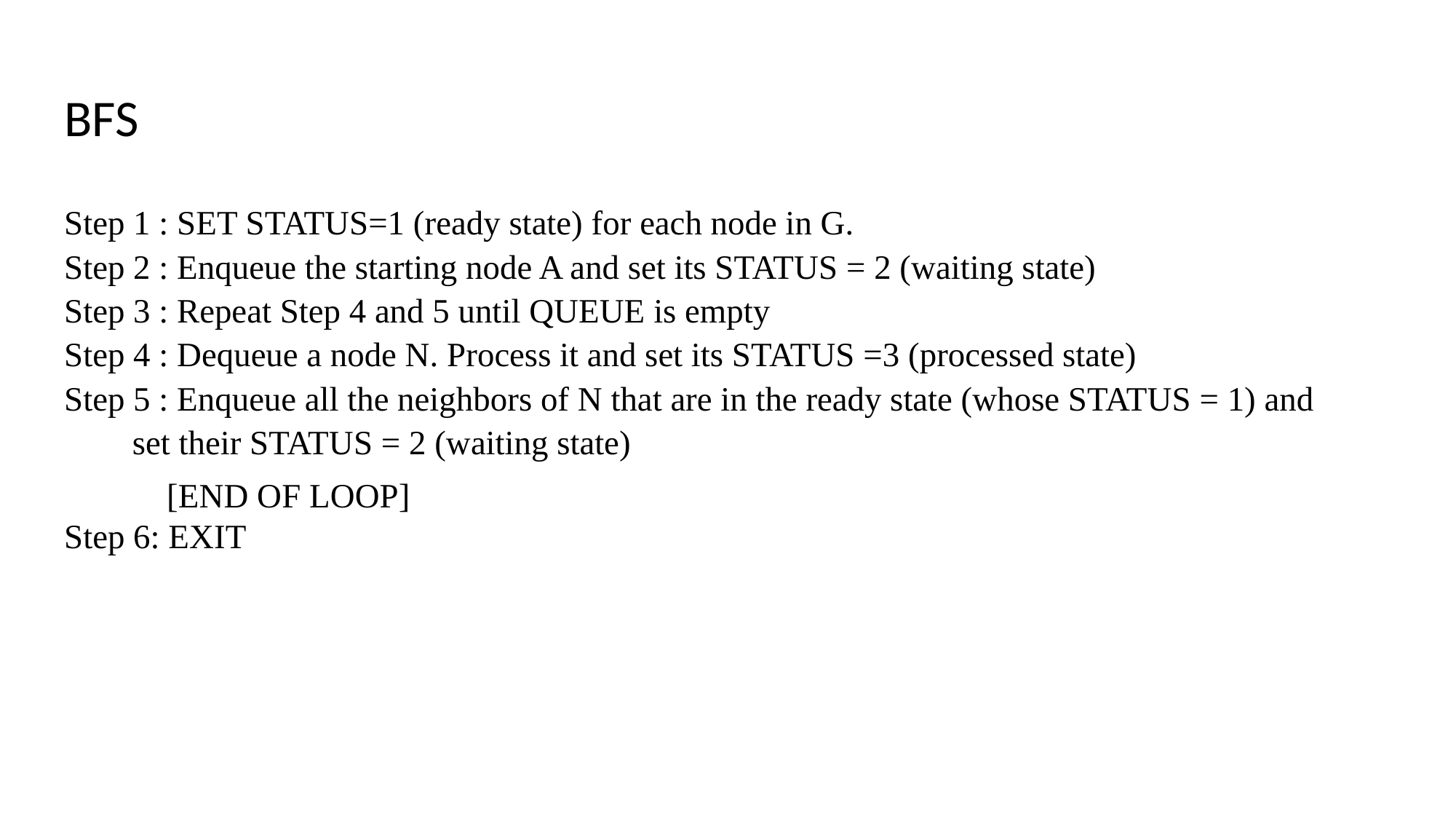

# BFS
Step 1 : SET STATUS=1 (ready state) for each node in G.
Step 2 : Enqueue the starting node A and set its STATUS = 2 (waiting state)
Step 3 : Repeat Step 4 and 5 until QUEUE is empty
Step 4 : Dequeue a node N. Process it and set its STATUS =3 (processed state)
Step 5 : Enqueue all the neighbors of N that are in the ready state (whose STATUS = 1) and                set their STATUS = 2 (waiting state)
            [END OF LOOP]
Step 6: EXIT